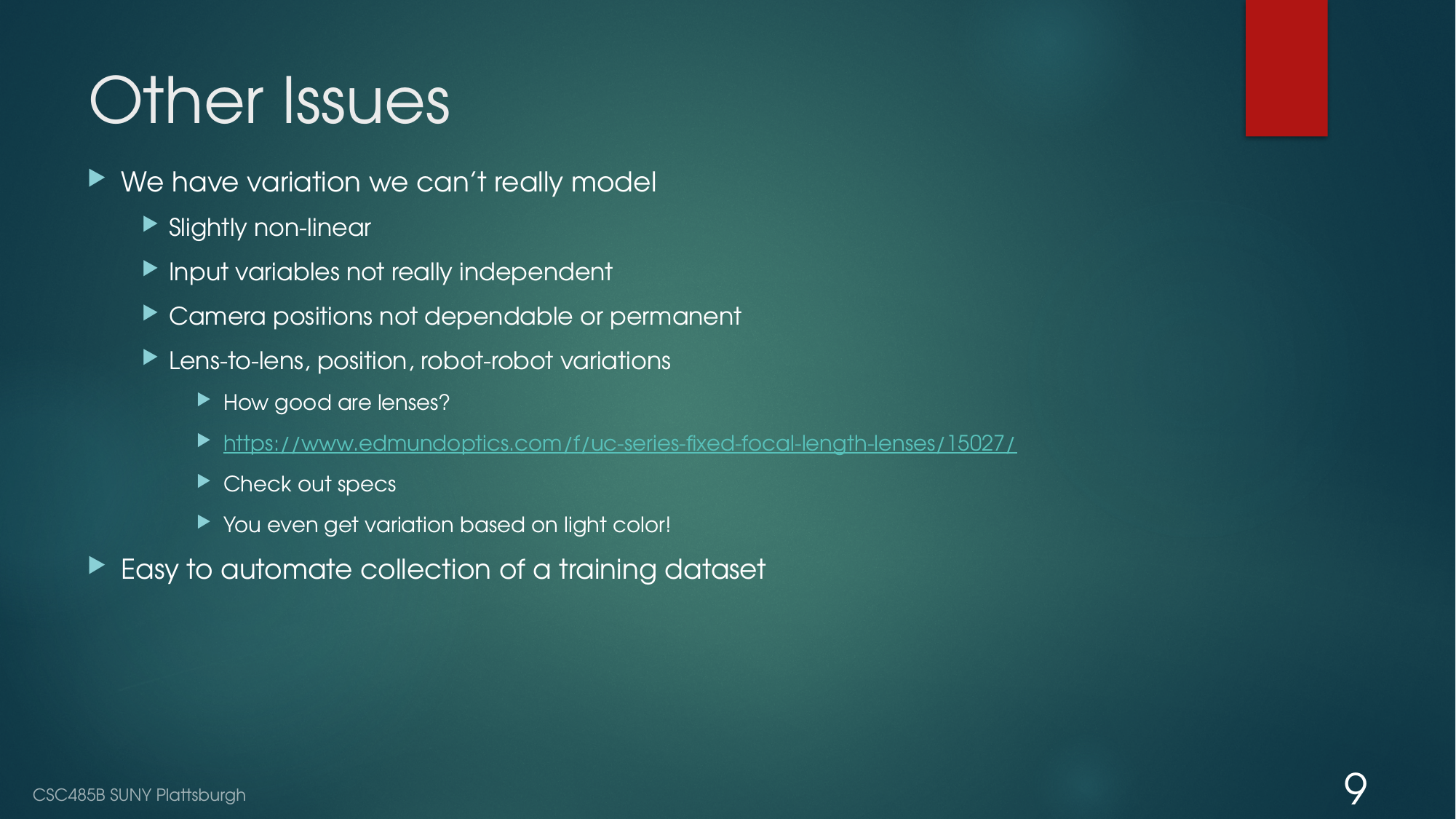

# Other Issues
We have variation we can’t really model
Slightly non-linear
Input variables not really independent
Camera positions not dependable or permanent
Lens-to-lens, position, robot-robot variations
How good are lenses?
https://www.edmundoptics.com/f/uc-series-fixed-focal-length-lenses/15027/
Check out specs
You even get variation based on light color!
Easy to automate collection of a training dataset

9
CSC485B SUNY Plattsburgh